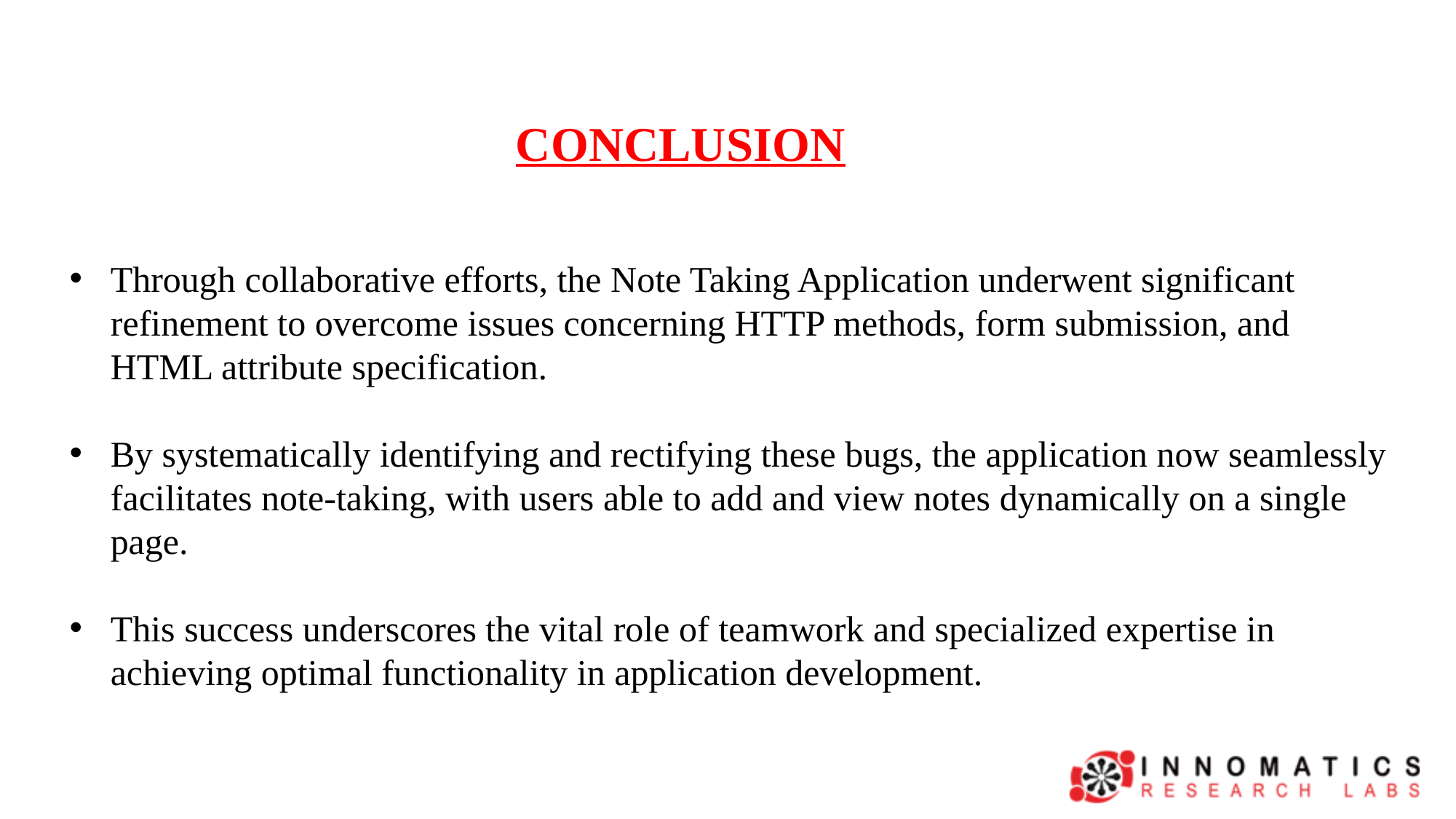

CONCLUSION
Through collaborative efforts, the Note Taking Application underwent significant refinement to overcome issues concerning HTTP methods, form submission, and HTML attribute specification.

By systematically identifying and rectifying these bugs, the application now seamlessly facilitates note-taking, with users able to add and view notes dynamically on a single page.

This success underscores the vital role of teamwork and specialized expertise in achieving optimal functionality in application development.